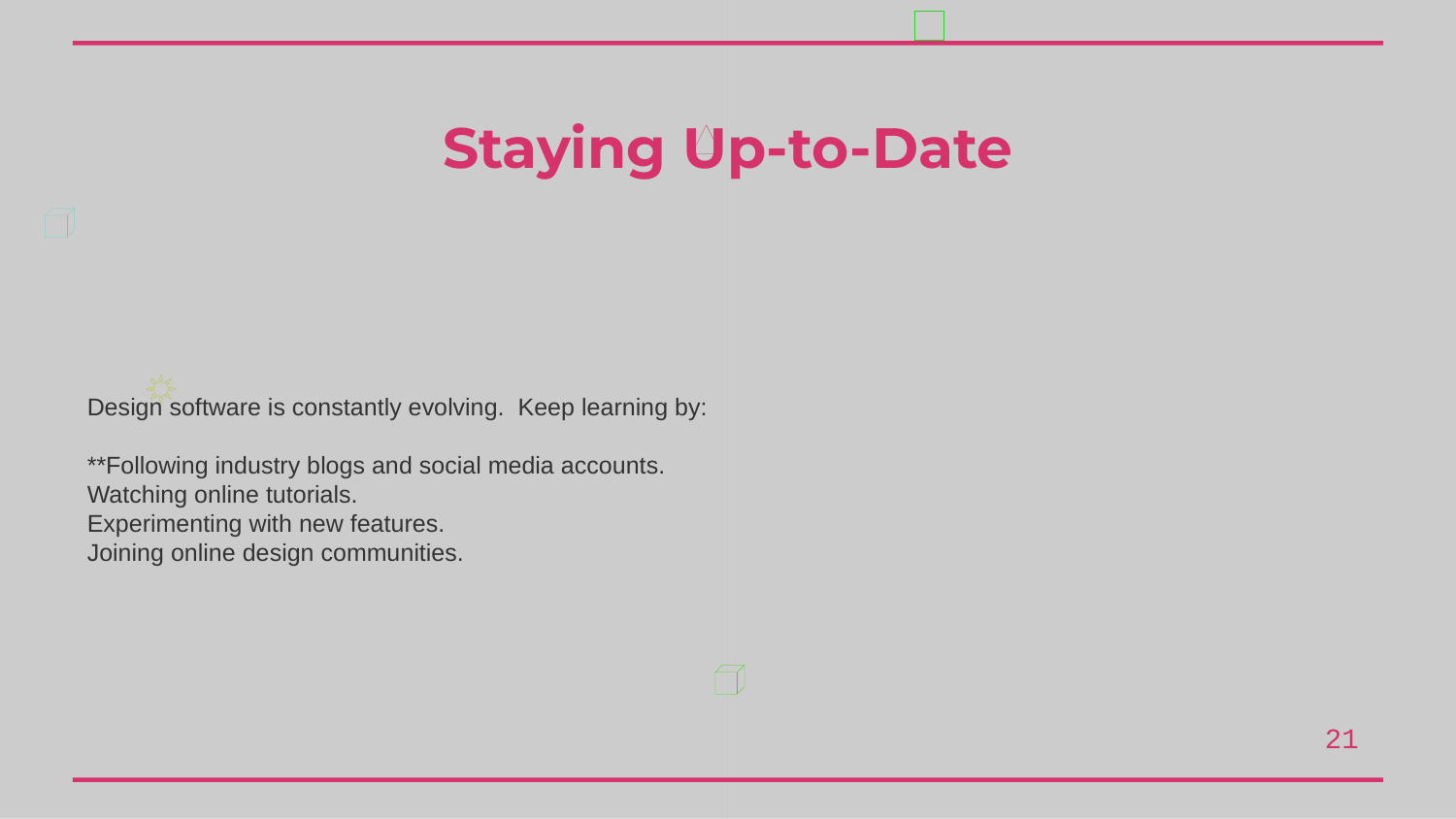

Staying Up-to-Date

Design software is constantly evolving.  Keep learning by:

**Following industry blogs and social media accounts.
Watching online tutorials.
Experimenting with new features.
Joining online design communities.

21